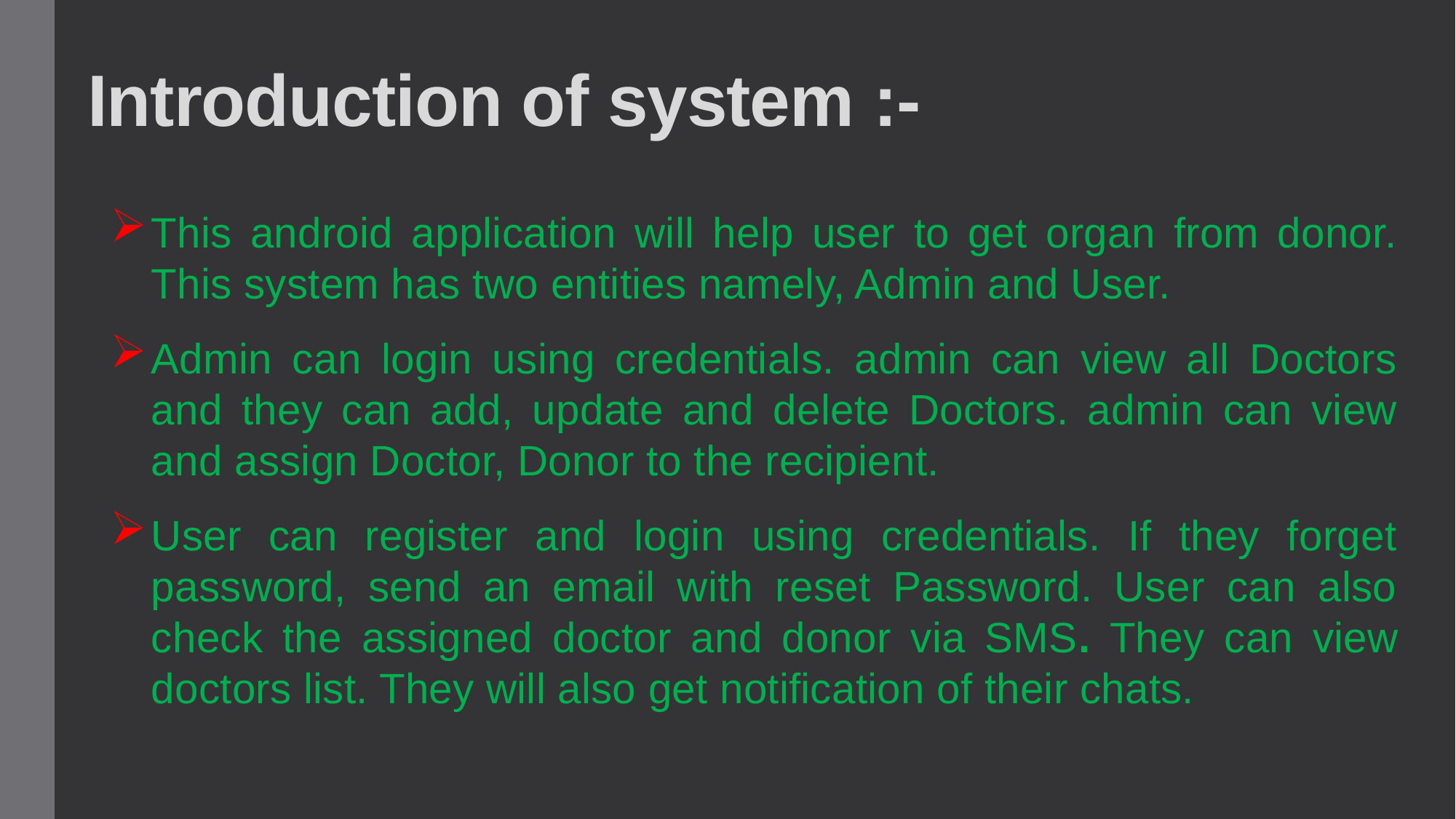

# Introduction of system :-
This android application will help user to get organ from donor. This system has two entities namely, Admin and User.
Admin can login using credentials. admin can view all Doctors and they can add, update and delete Doctors. admin can view and assign Doctor, Donor to the recipient.
User can register and login using credentials. If they forget password, send an email with reset Password. User can also check the assigned doctor and donor via SMS. They can view doctors list. They will also get notification of their chats.